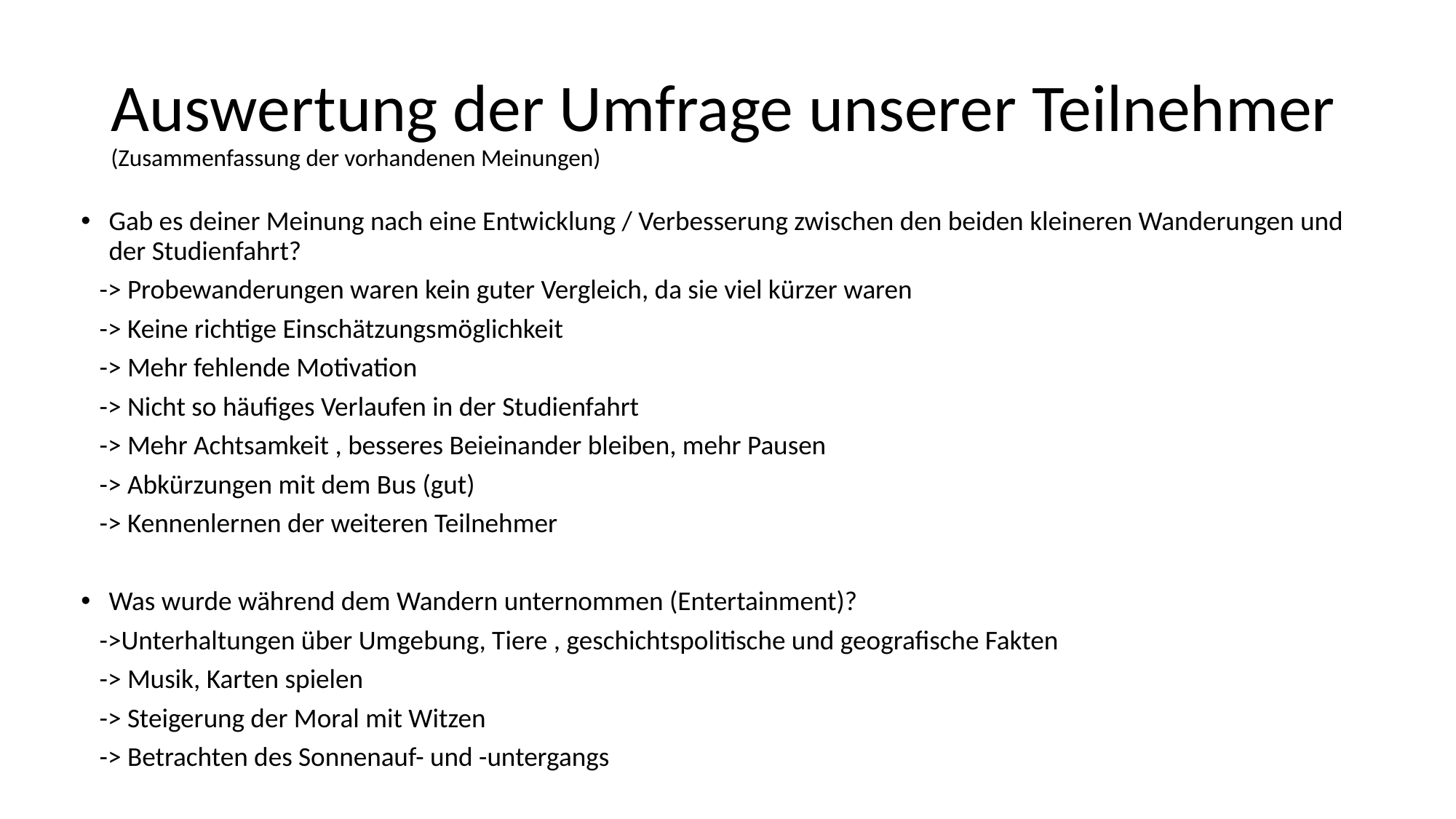

# Auswertung der Umfrage unserer Teilnehmer (Zusammenfassung der vorhandenen Meinungen)
Gab es deiner Meinung nach eine Entwicklung / Verbesserung zwischen den beiden kleineren Wanderungen und der Studienfahrt?
   -> Probewanderungen waren kein guter Vergleich, da sie viel kürzer waren
   -> Keine richtige Einschätzungsmöglichkeit
   -> Mehr fehlende Motivation
   -> Nicht so häufiges Verlaufen in der Studienfahrt
   -> Mehr Achtsamkeit , besseres Beieinander bleiben, mehr Pausen
   -> Abkürzungen mit dem Bus (gut)
   -> Kennenlernen der weiteren Teilnehmer

Was wurde während dem Wandern unternommen (Entertainment)?
   ->Unterhaltungen über Umgebung, Tiere , geschichtspolitische und geografische Fakten
   -> Musik, Karten spielen
   -> Steigerung der Moral mit Witzen
   -> Betrachten des Sonnenauf- und -untergangs